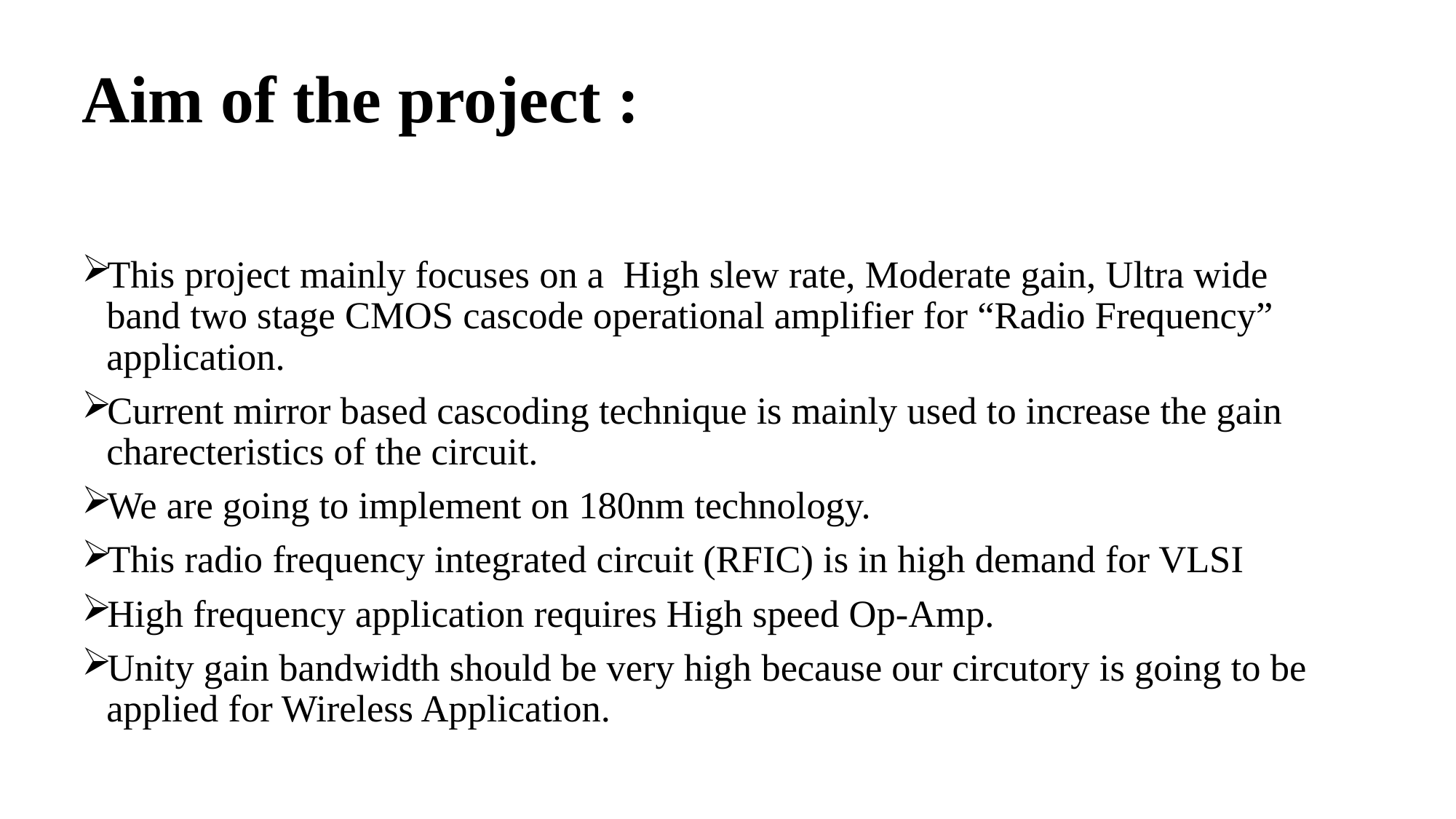

# Aim of the project :

This project mainly focuses on a  High slew rate, Moderate gain, Ultra wide band two stage CMOS cascode operational amplifier for “Radio Frequency” application.
Current mirror based cascoding technique is mainly used to increase the gain charecteristics of the circuit.
We are going to implement on 180nm technology.
This radio frequency integrated circuit (RFIC) is in high demand for VLSI
High frequency application requires High speed Op-Amp.
Unity gain bandwidth should be very high because our circutory is going to be applied for Wireless Application.